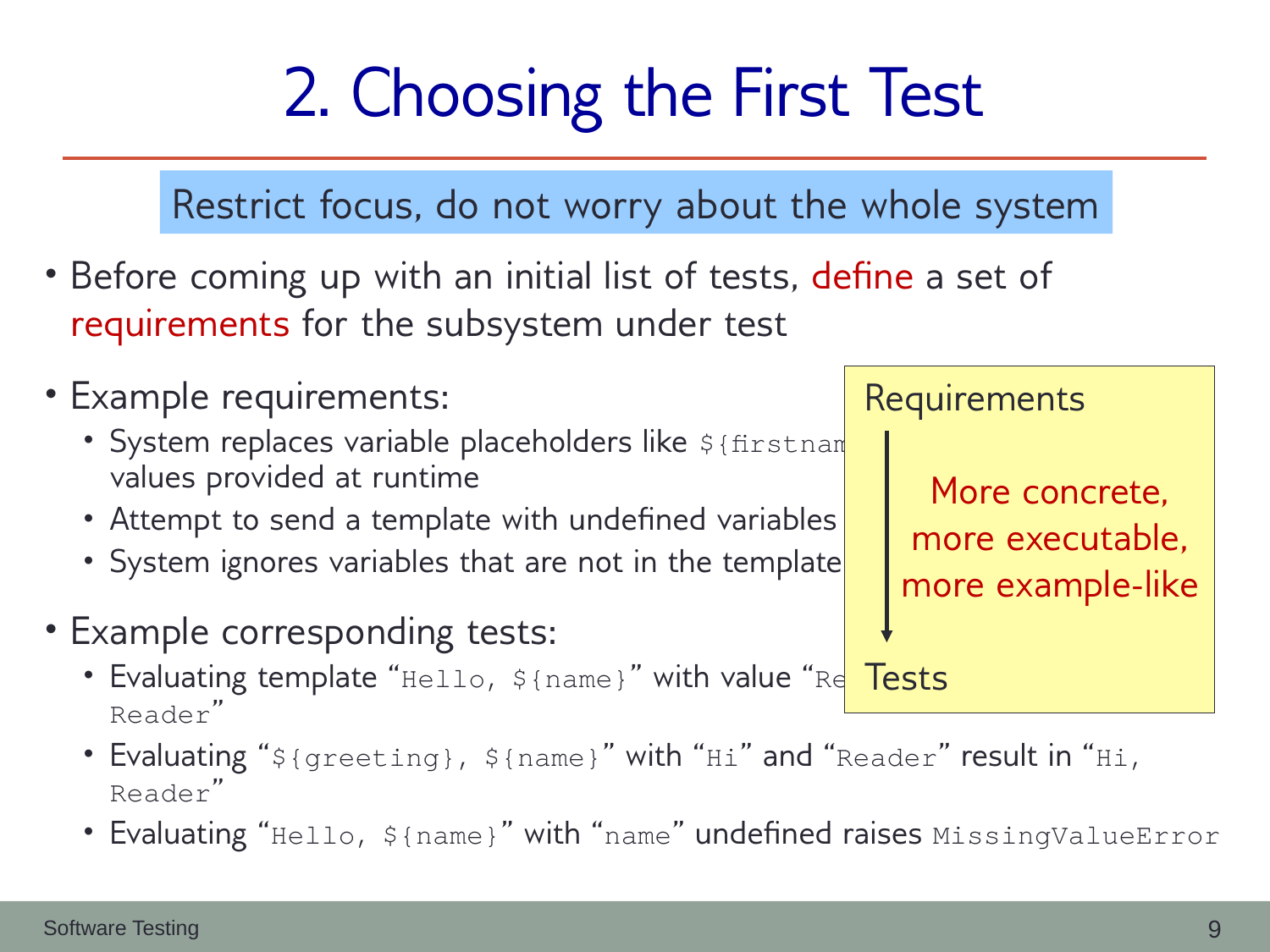

# 2. Choosing the First Test
Restrict focus, do not worry about the whole system
Before coming up with an initial list of tests, define a set of requirements for the subsystem under test
Example requirements:
System replaces variable placeholders like ${firstname} in a template with values provided at runtime
Attempt to send a template with undefined variables raises error
System ignores variables that are not in the template
Example corresponding tests:
Evaluating template “Hello, ${name}” with value “Reader” results in “Hello, Reader”
Evaluating “${greeting}, ${name}” with “Hi” and “Reader” result in “Hi, Reader”
Evaluating “Hello, ${name}” with “name” undefined raises MissingValueError
Requirements

More concrete, more executable, more example-like

Tests
9
Software Testing